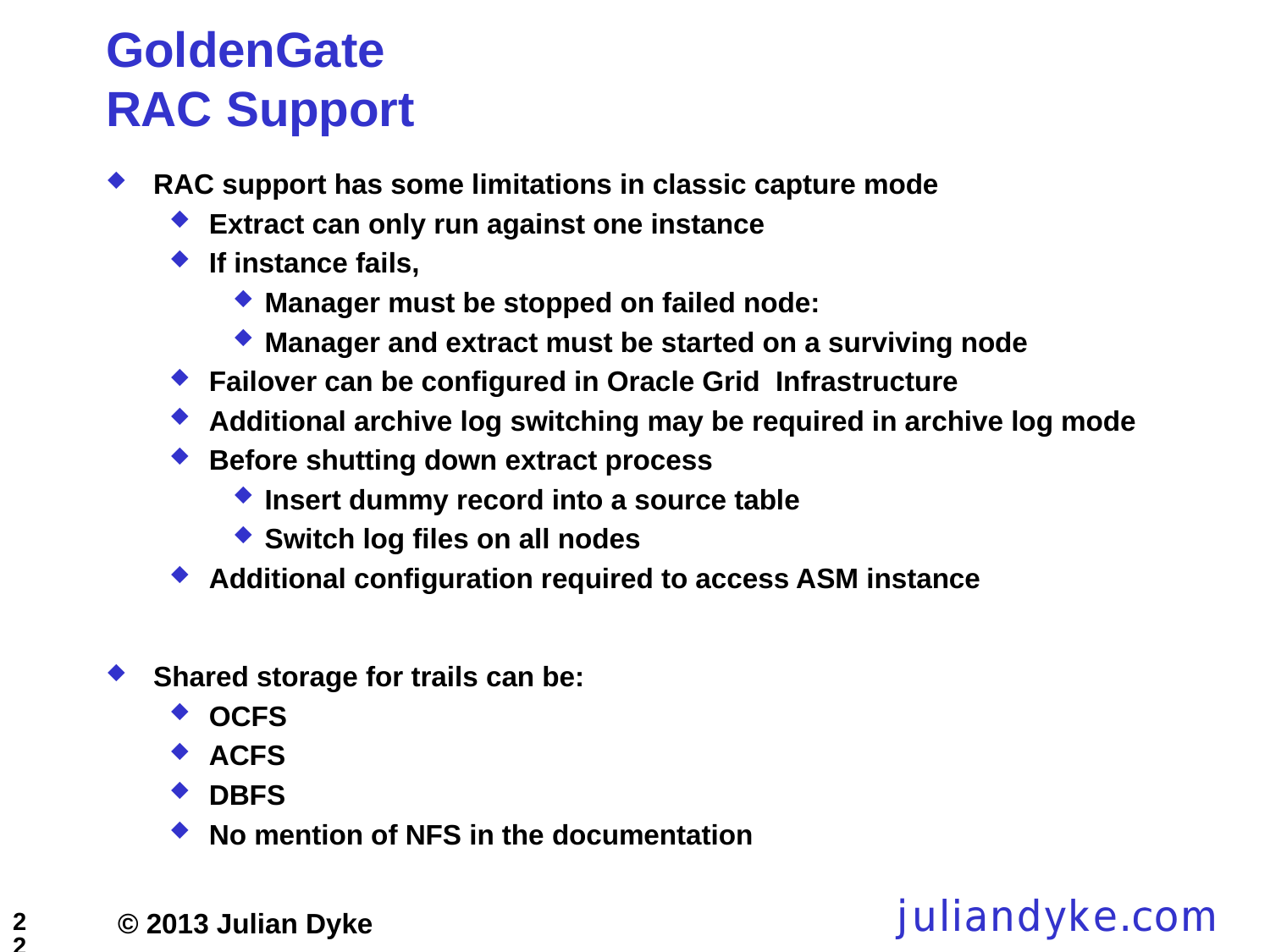

# GoldenGate RAC Support
RAC support has some limitations in classic capture mode
Extract can only run against one instance
If instance fails,
Manager must be stopped on failed node:
Manager and extract must be started on a surviving node
Failover can be configured in Oracle Grid  Infrastructure
Additional archive log switching may be required in archive log mode
Before shutting down extract process
Insert dummy record into a source table
Switch log files on all nodes
Additional configuration required to access ASM instance

Shared storage for trails can be:
OCFS
ACFS
DBFS
No mention of NFS in the documentation
22